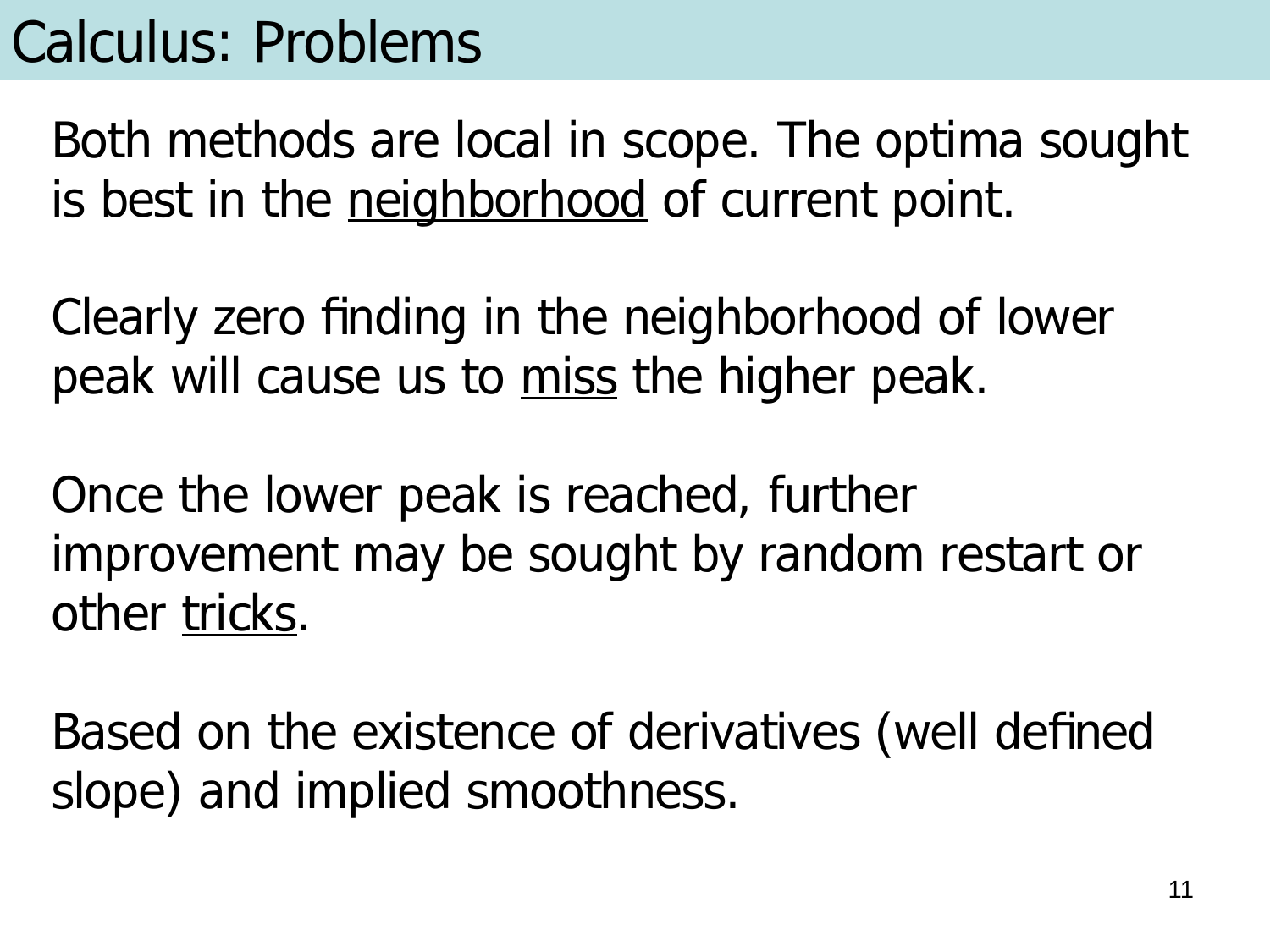

Calculus: Problems
Both methods are local in scope. The optima sought is best in the neighborhood of current point.

Clearly zero finding in the neighborhood of lower peak will cause us to miss the higher peak.

Once the lower peak is reached, further improvement may be sought by random restart or other tricks.

Based on the existence of derivatives (well defined slope) and implied smoothness.

11